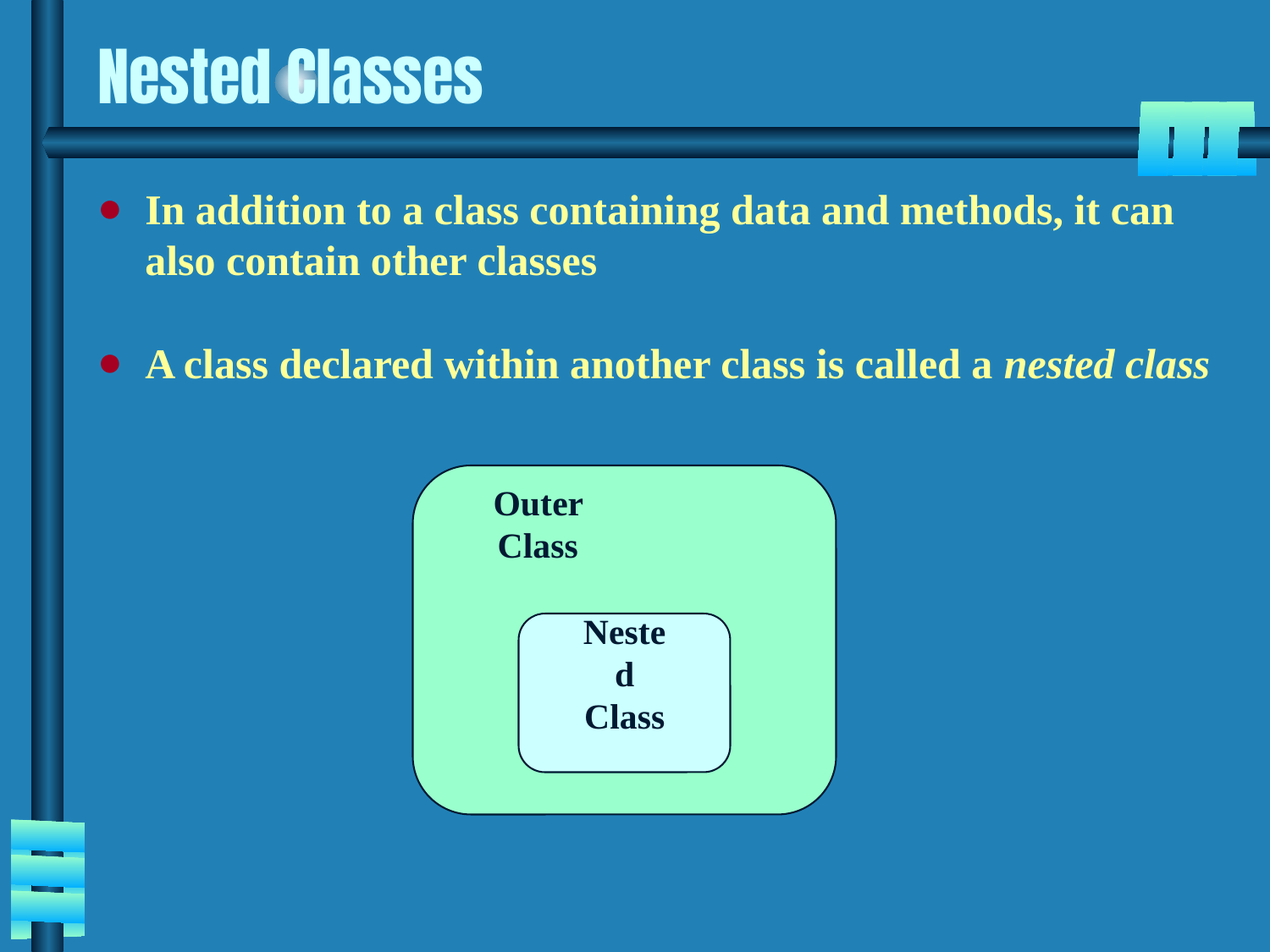

# Nested Classes
In addition to a class containing data and methods, it can also contain other classes

A class declared within another class is called a nested class

Outer Class

Nested
Class